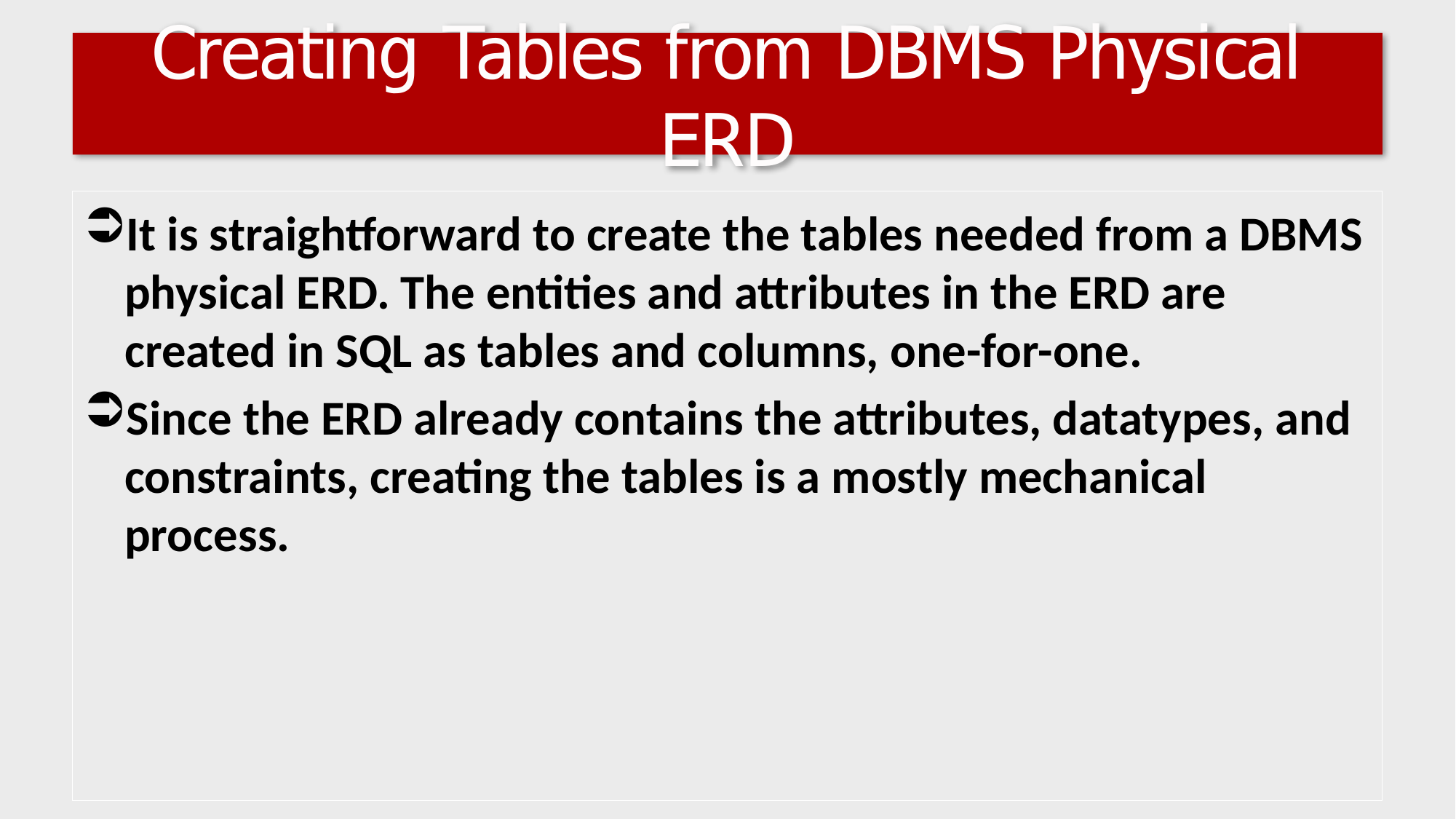

# Creating Tables from DBMS Physical ERD
It is straightforward to create the tables needed from a DBMS physical ERD. The entities and attributes in the ERD are created in SQL as tables and columns, one-for-one.
Since the ERD already contains the attributes, datatypes, and constraints, creating the tables is a mostly mechanical process.